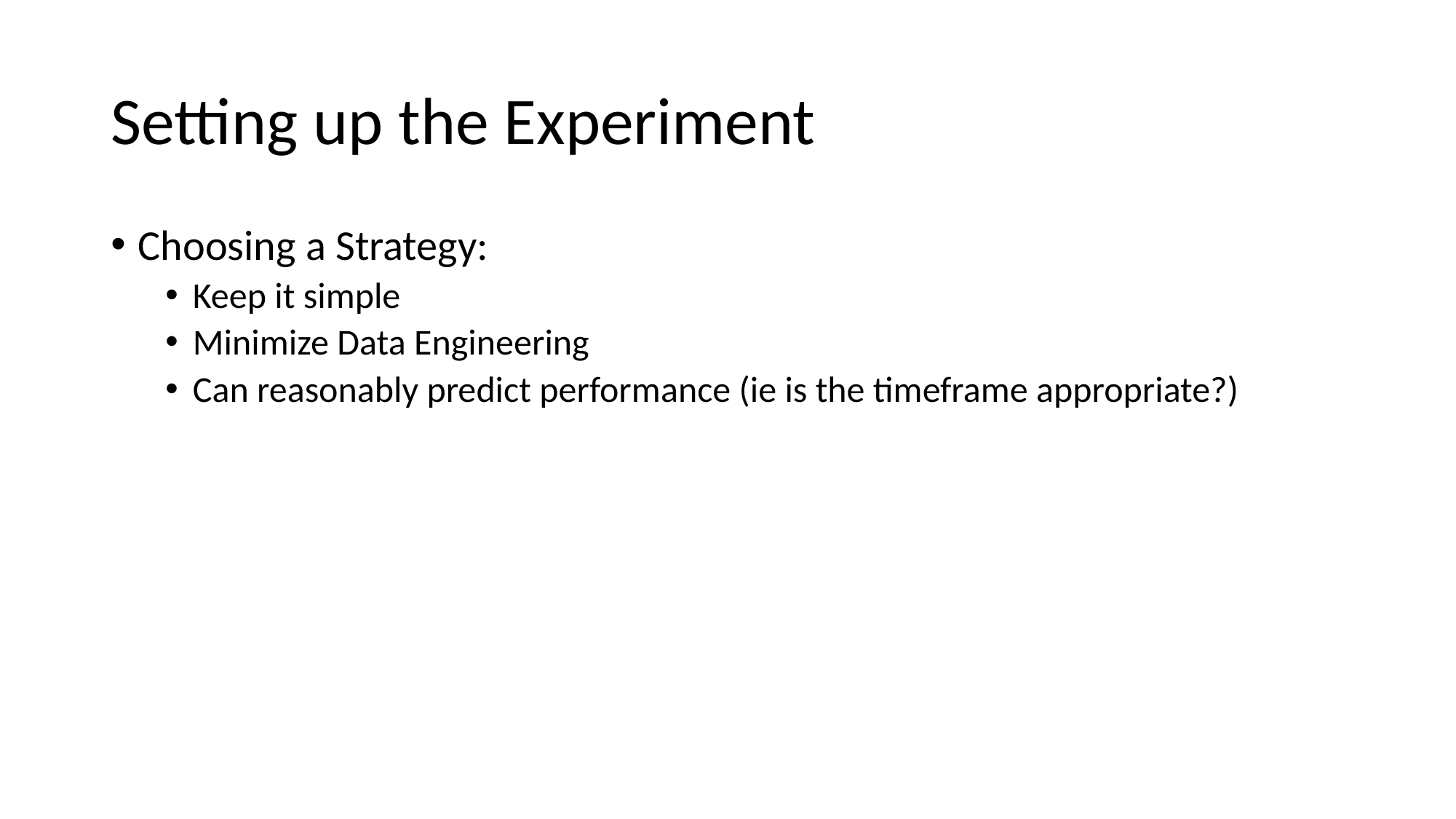

# Setting up the Experiment
Choosing a Strategy:
Keep it simple
Minimize Data Engineering
Can reasonably predict performance (ie is the timeframe appropriate?)